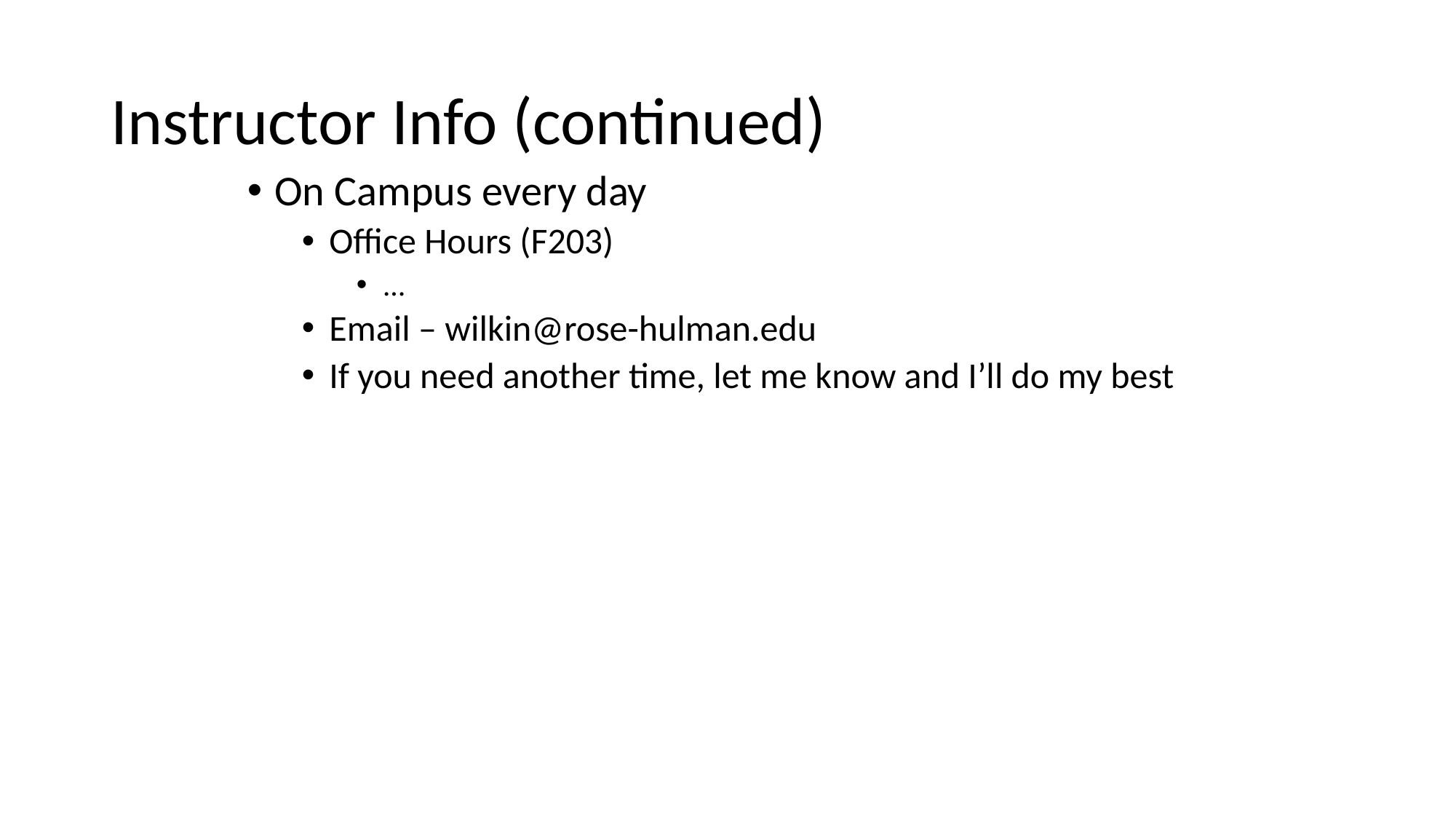

# Instructor Info (continued)
On Campus every day
Office Hours (F203)
…
Email – wilkin@rose-hulman.edu
If you need another time, let me know and I’ll do my best